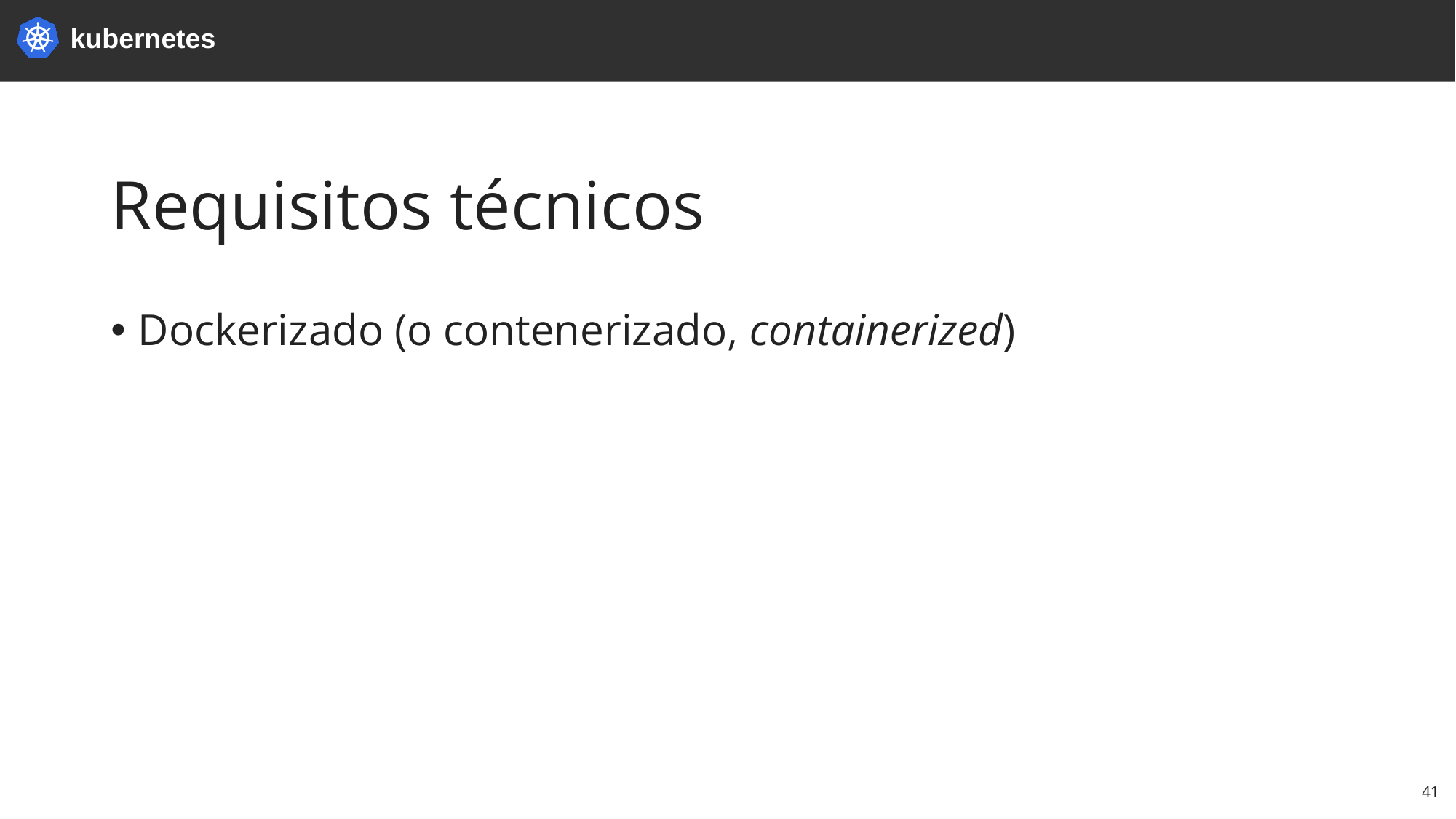

# Requisitos técnicos
Dockerizado (o contenerizado, containerized)
41